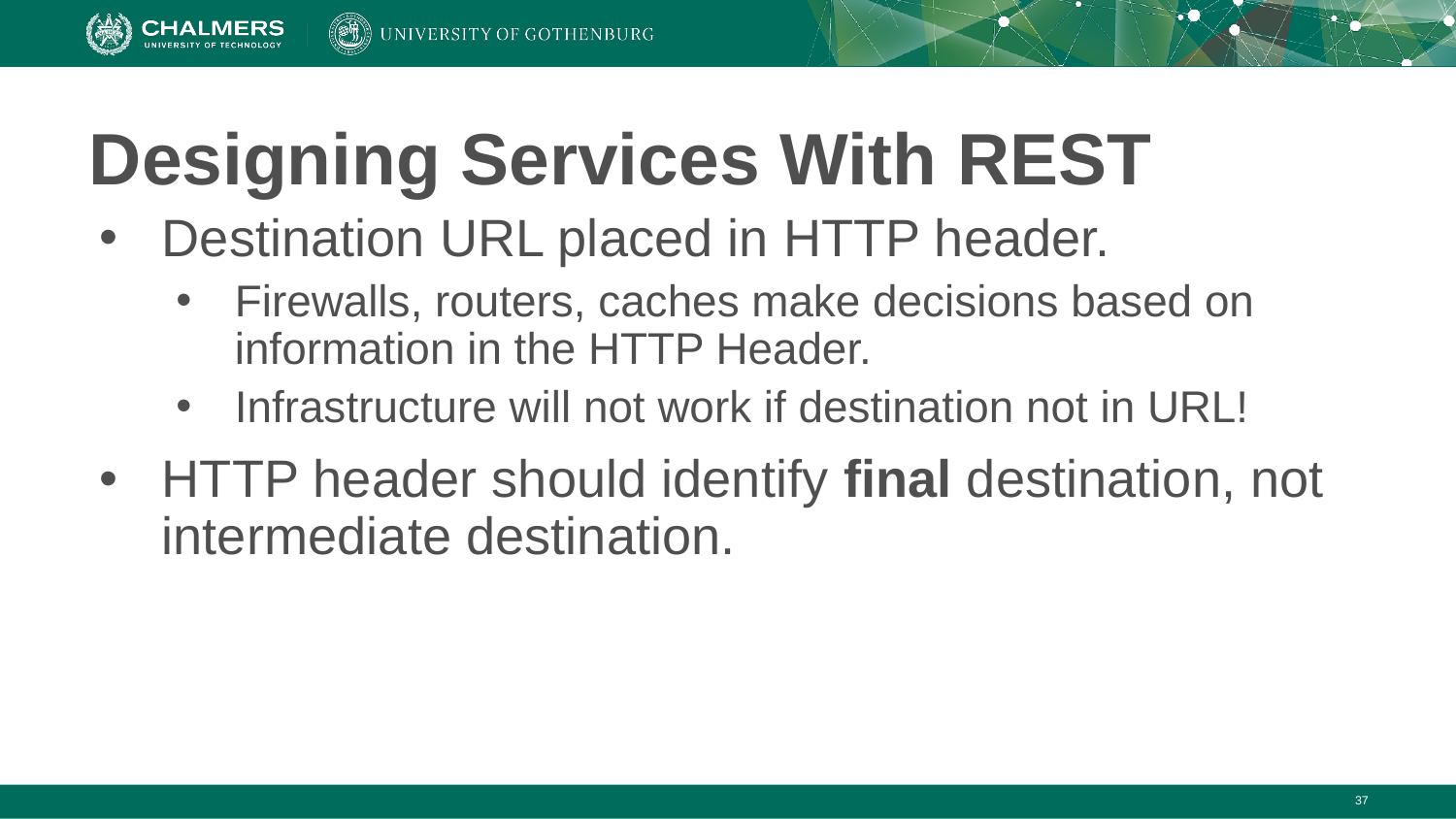

# Designing Services With REST
Destination URL placed in HTTP header.
Firewalls, routers, caches make decisions based on information in the HTTP Header.
Infrastructure will not work if destination not in URL!
HTTP header should identify final destination, not intermediate destination.
37